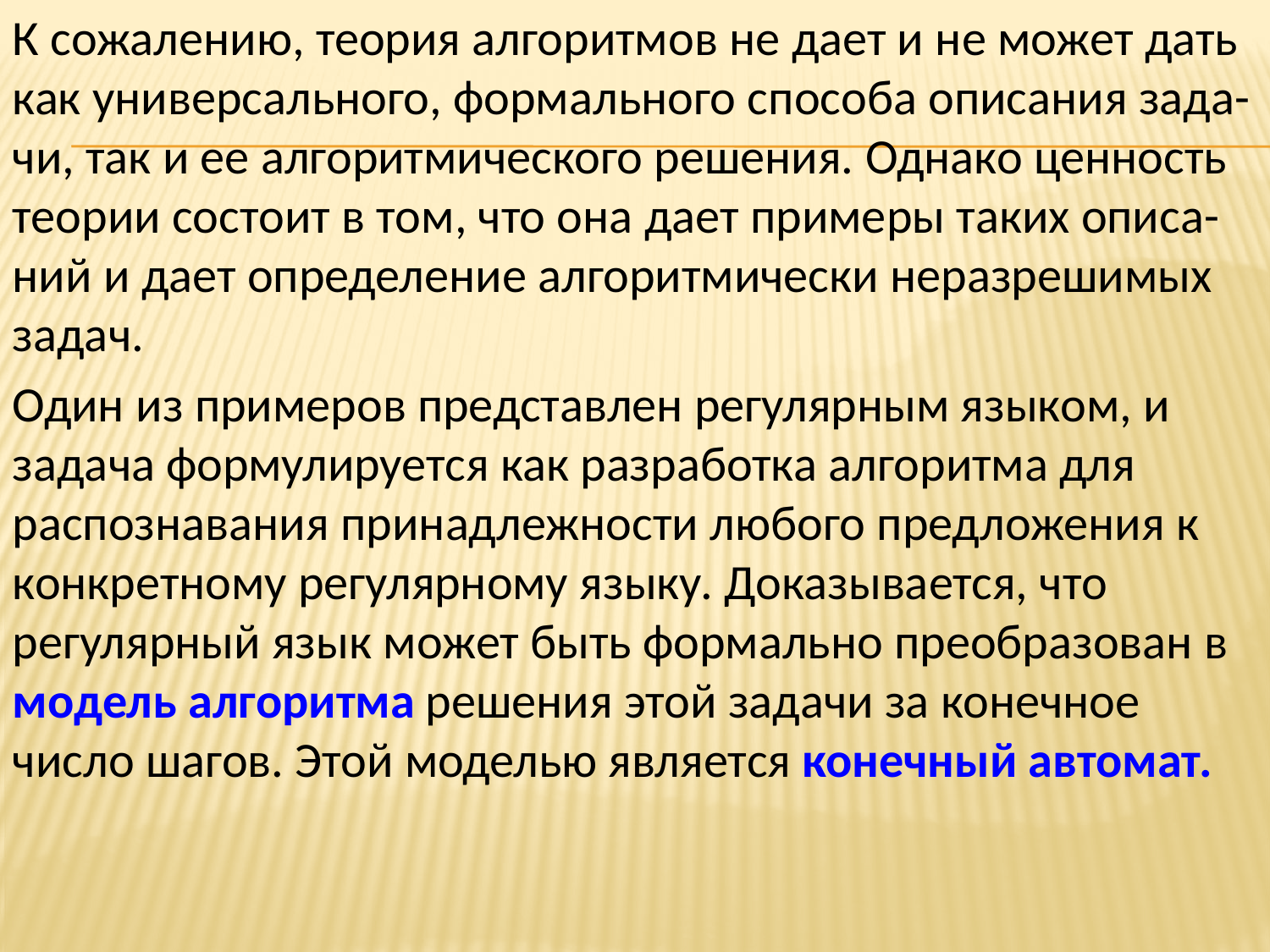

К сожалению, теория алгоритмов не дает и не может дать  как универсального, формального способа описания зада-чи, так и ее алгоритмического решения. Однако ценность теории состоит в том, что она дает примеры таких описа-ний и дает определение алгоритмически неразрешимых задач.
Один из примеров представлен регулярным языком, и задача формулируется как разработка алгоритма для распознавания принадлежности любого предложения к конкретному регулярному языку. Доказывается, что регулярный язык может быть формально преобразован в модель алгоритма решения этой задачи за конечное число шагов. Этой моделью является конечный автомат.